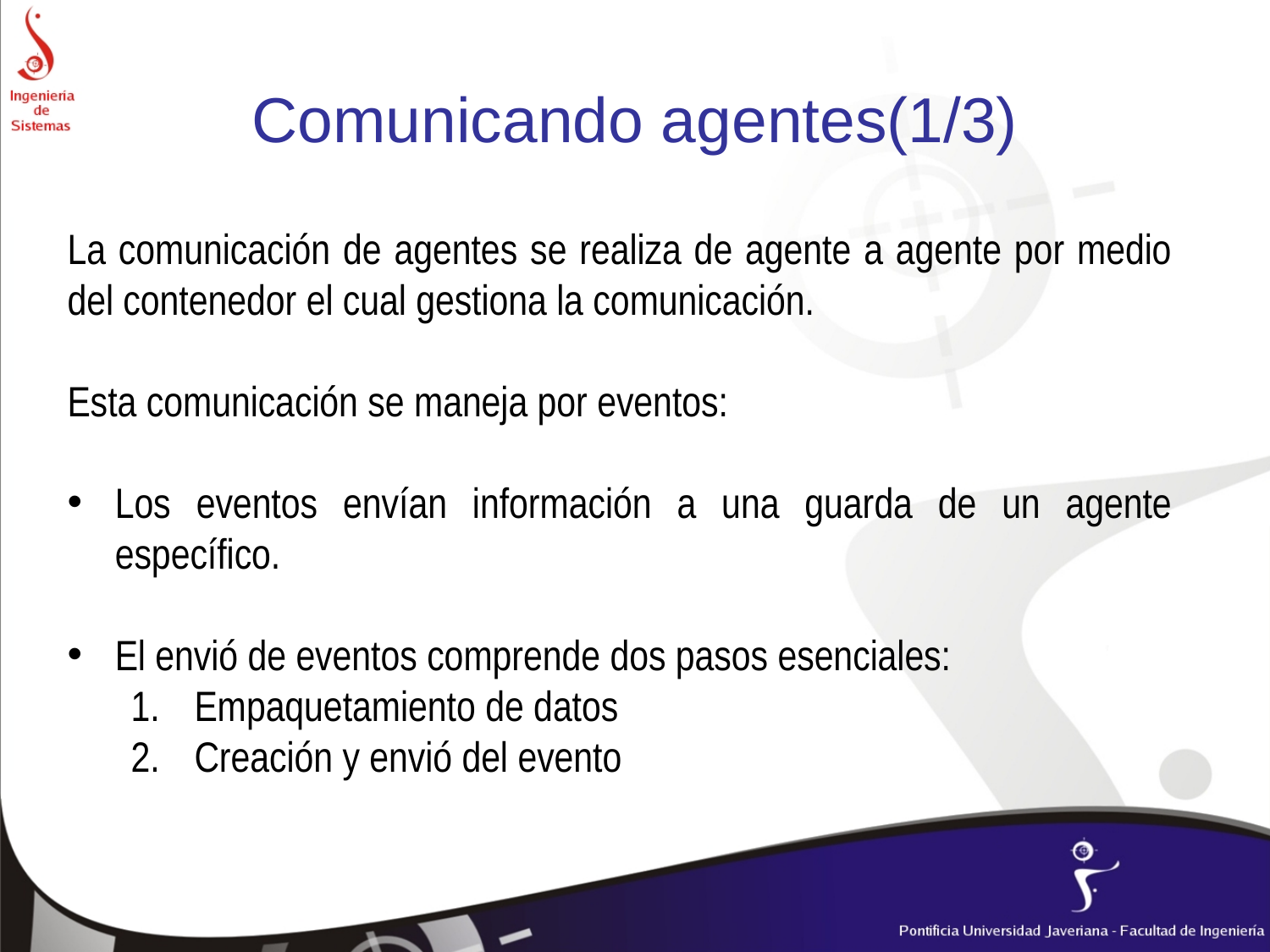

# Comunicando agentes(1/3)
La comunicación de agentes se realiza de agente a agente por medio del contenedor el cual gestiona la comunicación.

Esta comunicación se maneja por eventos:

Los eventos envían información a una guarda de un agente específico.

El envió de eventos comprende dos pasos esenciales:
Empaquetamiento de datos
Creación y envió del evento